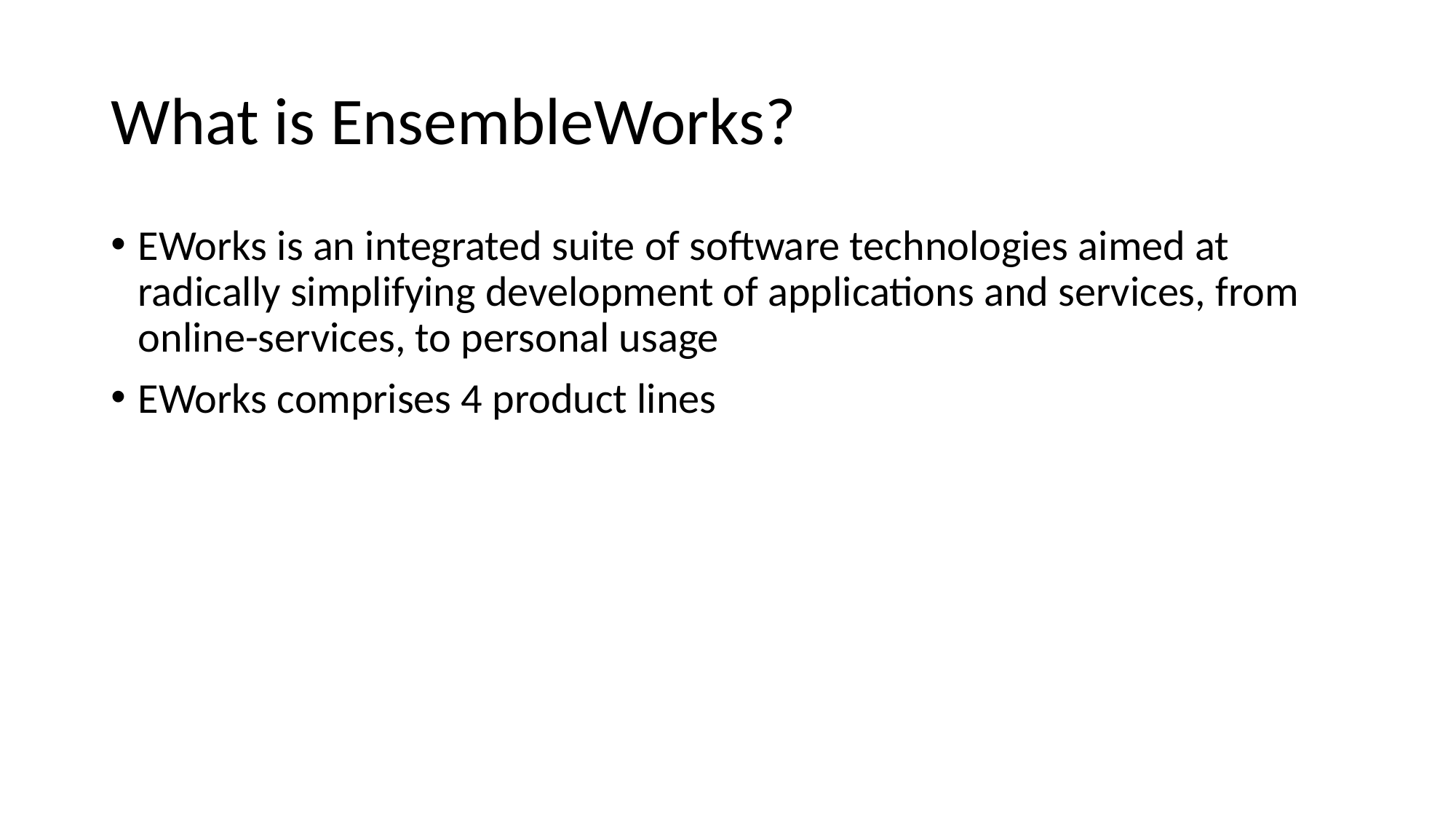

# What is EnsembleWorks?
EWorks is an integrated suite of software technologies aimed at radically simplifying development of applications and services, from online-services, to personal usage
EWorks comprises 4 product lines